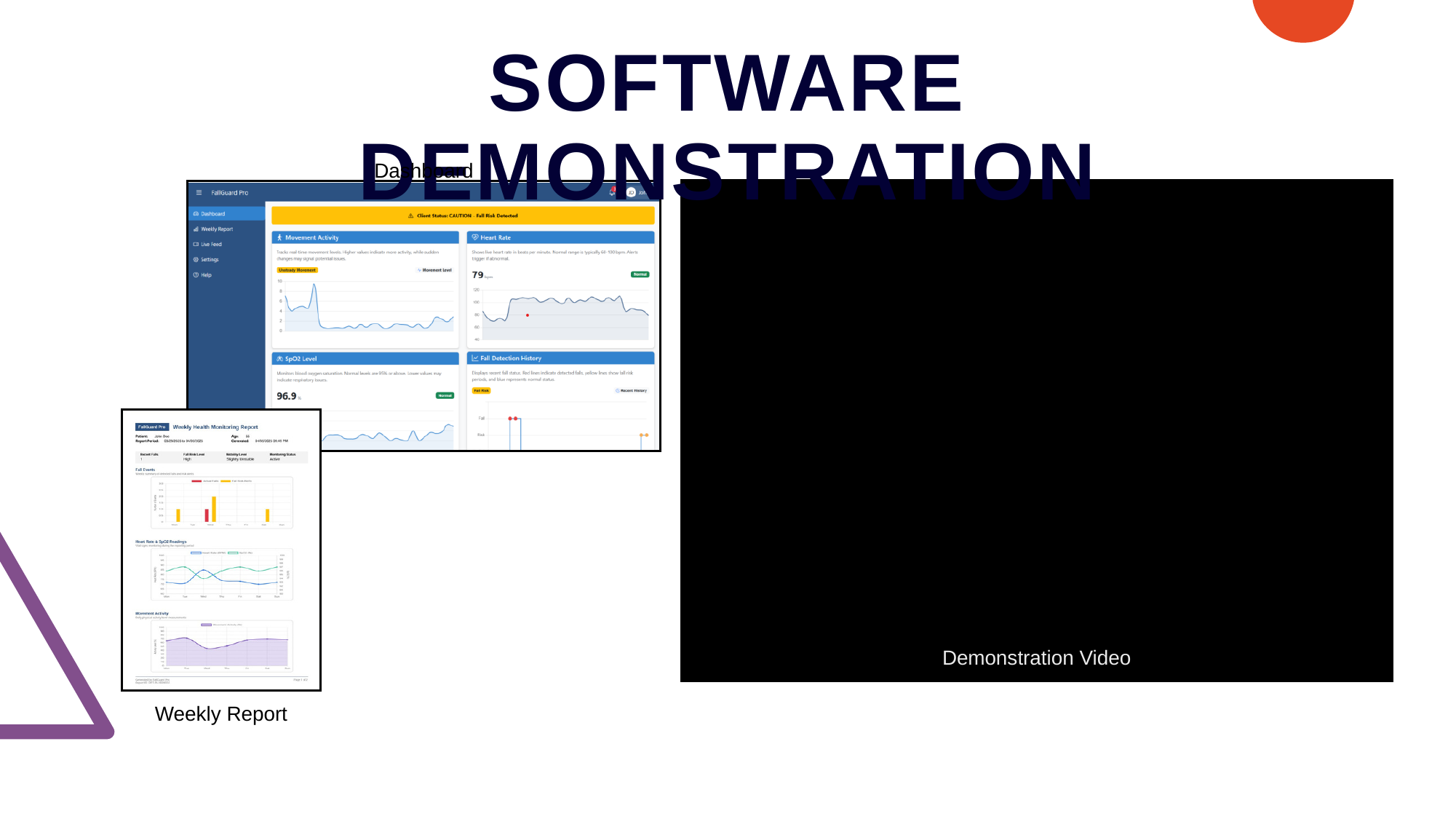

SOFTWARE DEMONSTRATION
Dashboard

Demonstration Video
Weekly Report